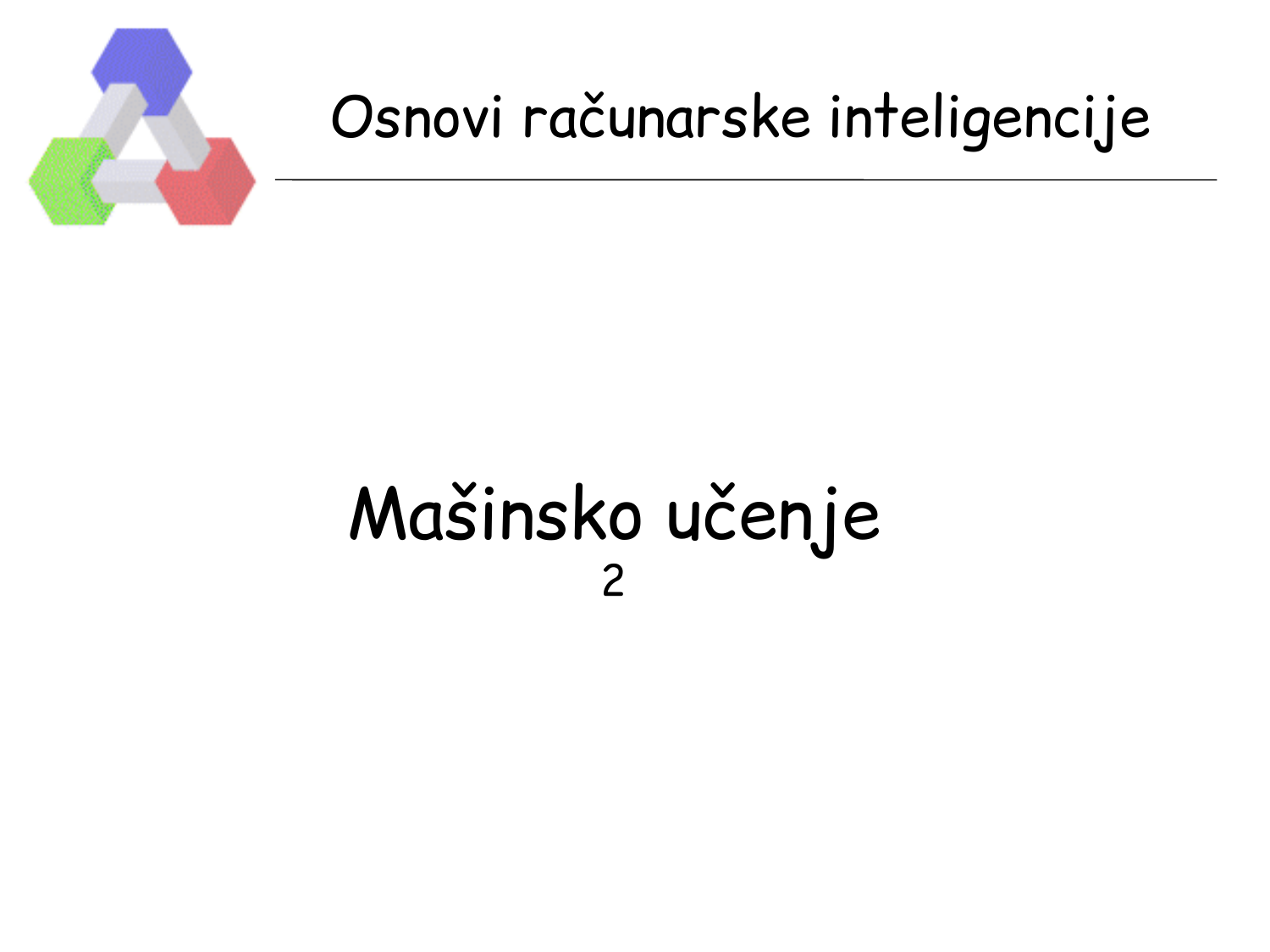

Osnovi računarske inteligencije

# Mašinsko učenje 2